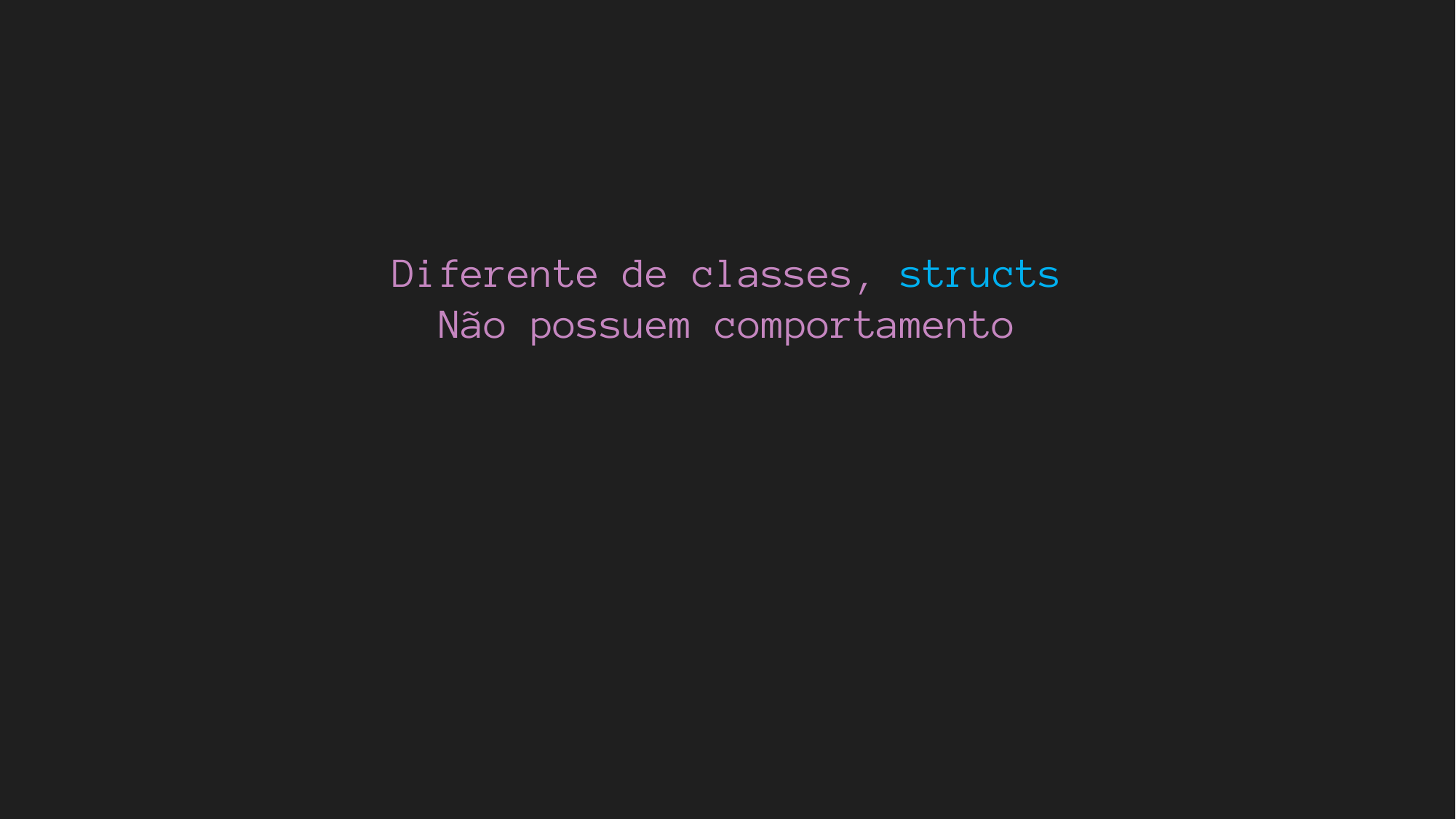

Diferente de classes, structs
Não possuem comportamento